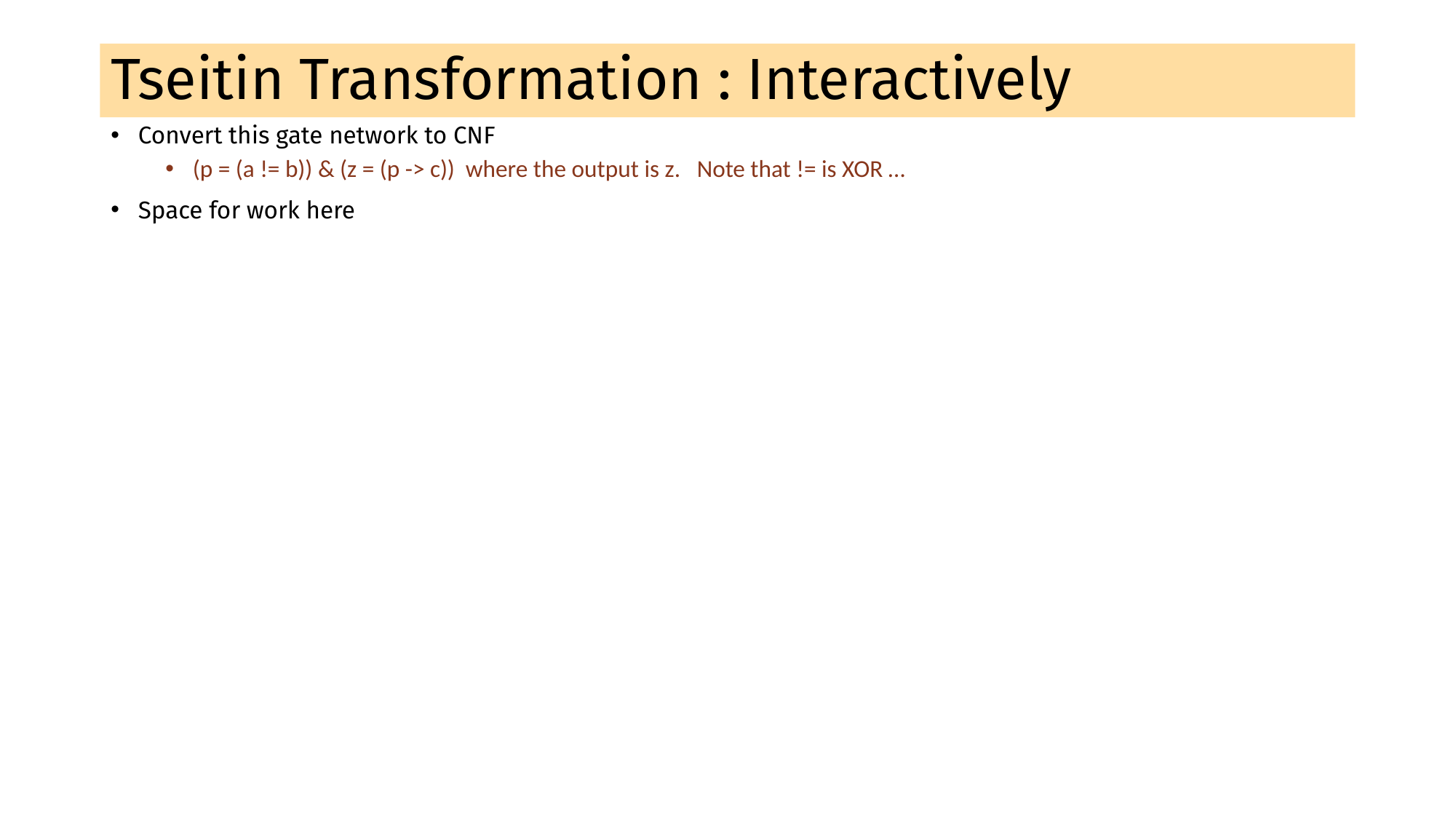

# Tseitin Transformation : Interactively
Convert this gate network to CNF
(p = (a != b)) & (z = (p -> c))  where the output is z.   Note that != is XOR …
Space for work here